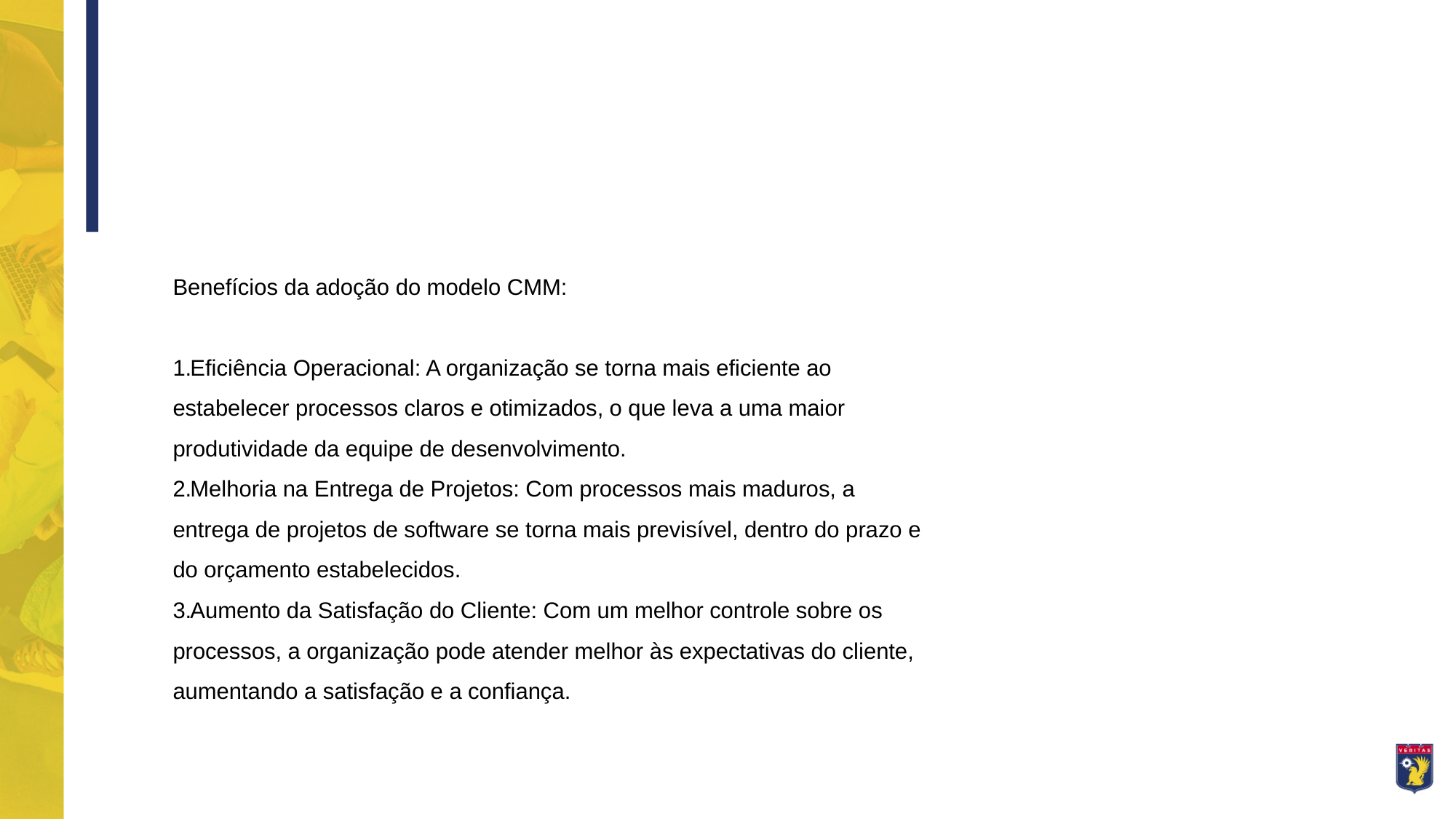

Benefícios da adoção do modelo CMM:

Eficiência Operacional: A organização se torna mais eficiente ao estabelecer processos claros e otimizados, o que leva a uma maior produtividade da equipe de desenvolvimento.
Melhoria na Entrega de Projetos: Com processos mais maduros, a entrega de projetos de software se torna mais previsível, dentro do prazo e do orçamento estabelecidos.
Aumento da Satisfação do Cliente: Com um melhor controle sobre os processos, a organização pode atender melhor às expectativas do cliente, aumentando a satisfação e a confiança.